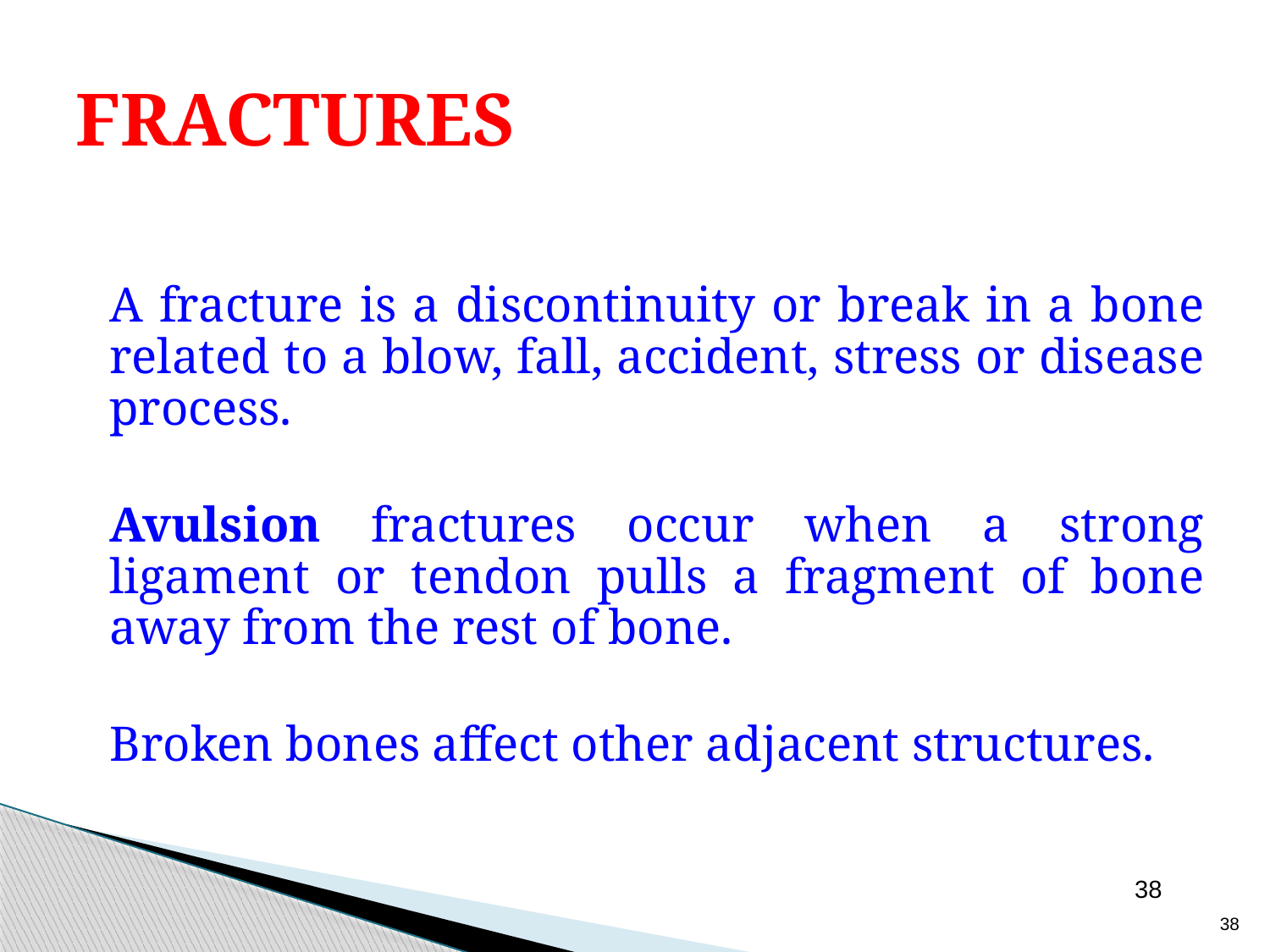

# FRACTURES
	A fracture is a discontinuity or break in a bone related to a blow, fall, accident, stress or disease process.

	Avulsion fractures occur when a strong ligament or tendon pulls a fragment of bone away from the rest of bone.

	Broken bones affect other adjacent structures.
38
38